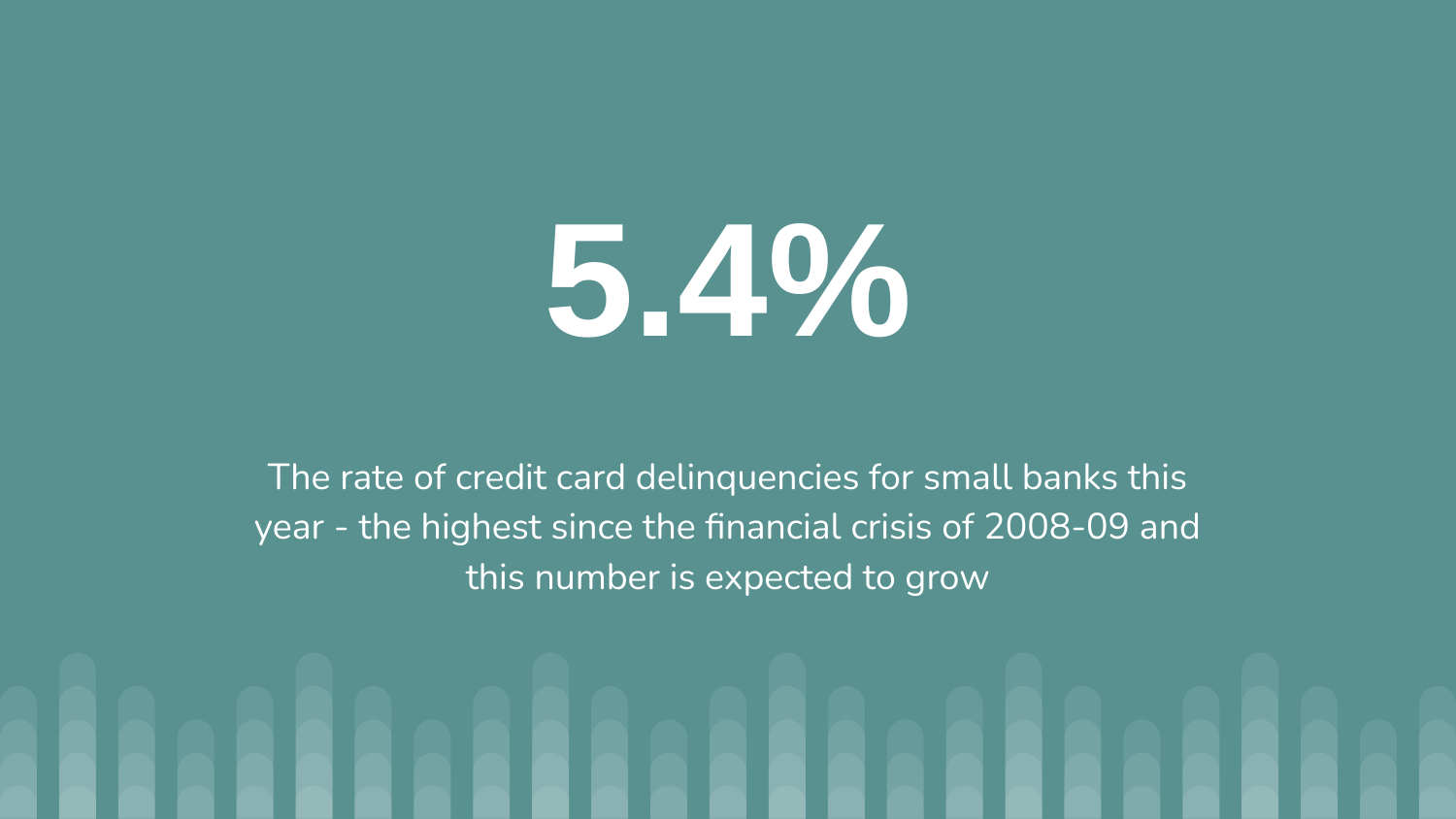

# 5.4%
The rate of credit card delinquencies for small banks this year - the highest since the financial crisis of 2008-09 and this number is expected to grow